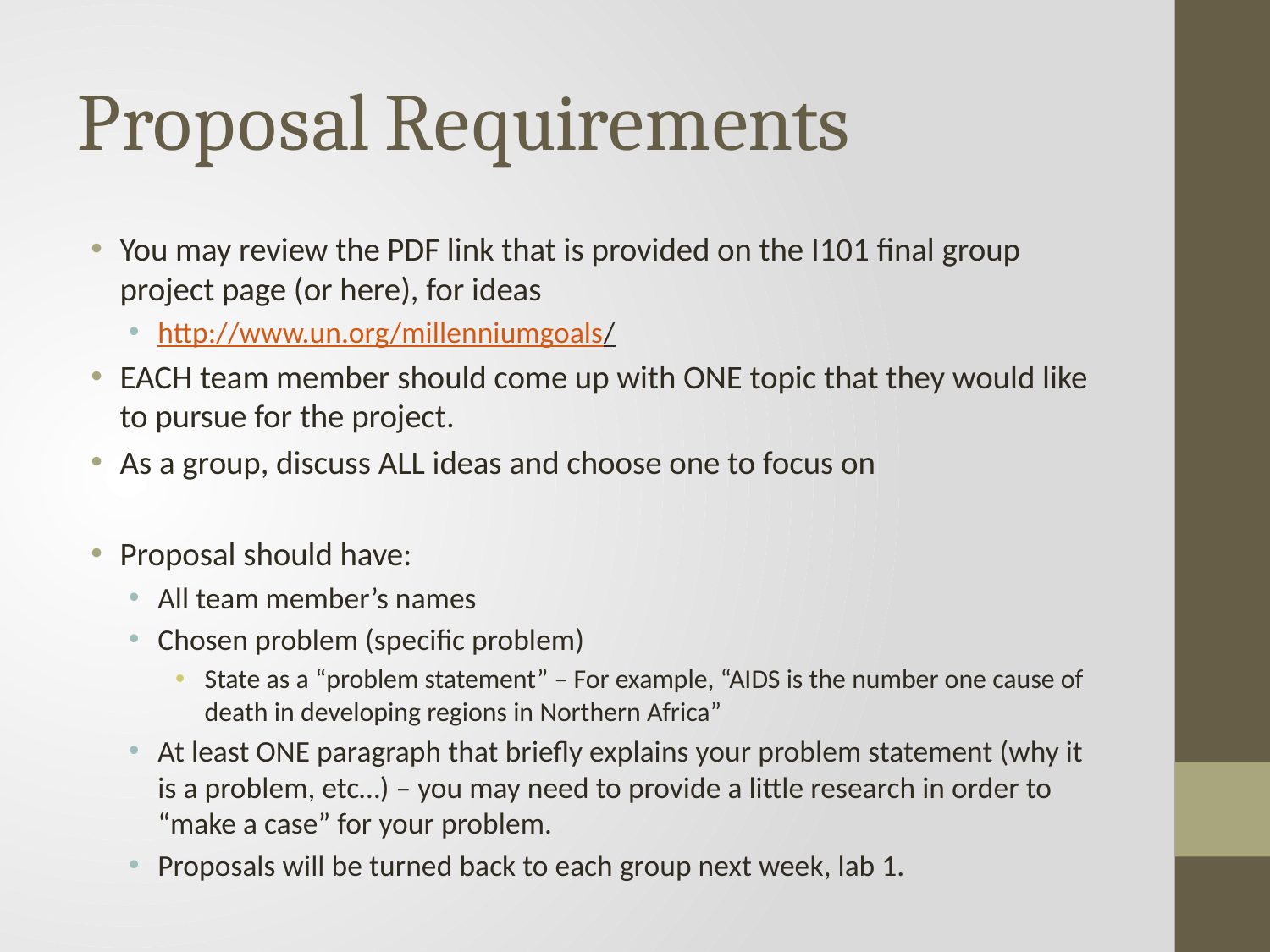

# Proposal Requirements
You may review the PDF link that is provided on the I101 final group project page (or here), for ideas
http://www.un.org/millenniumgoals/
EACH team member should come up with ONE topic that they would like to pursue for the project.
As a group, discuss ALL ideas and choose one to focus on

Proposal should have:
All team member’s names
Chosen problem (specific problem)
State as a “problem statement” – For example, “AIDS is the number one cause of  death in developing regions in Northern Africa”
At least ONE paragraph that briefly explains your problem statement (why it is a problem, etc…) – you may need to provide a little research in order to “make a case” for your problem.
Proposals will be turned back to each group next week, lab 1.